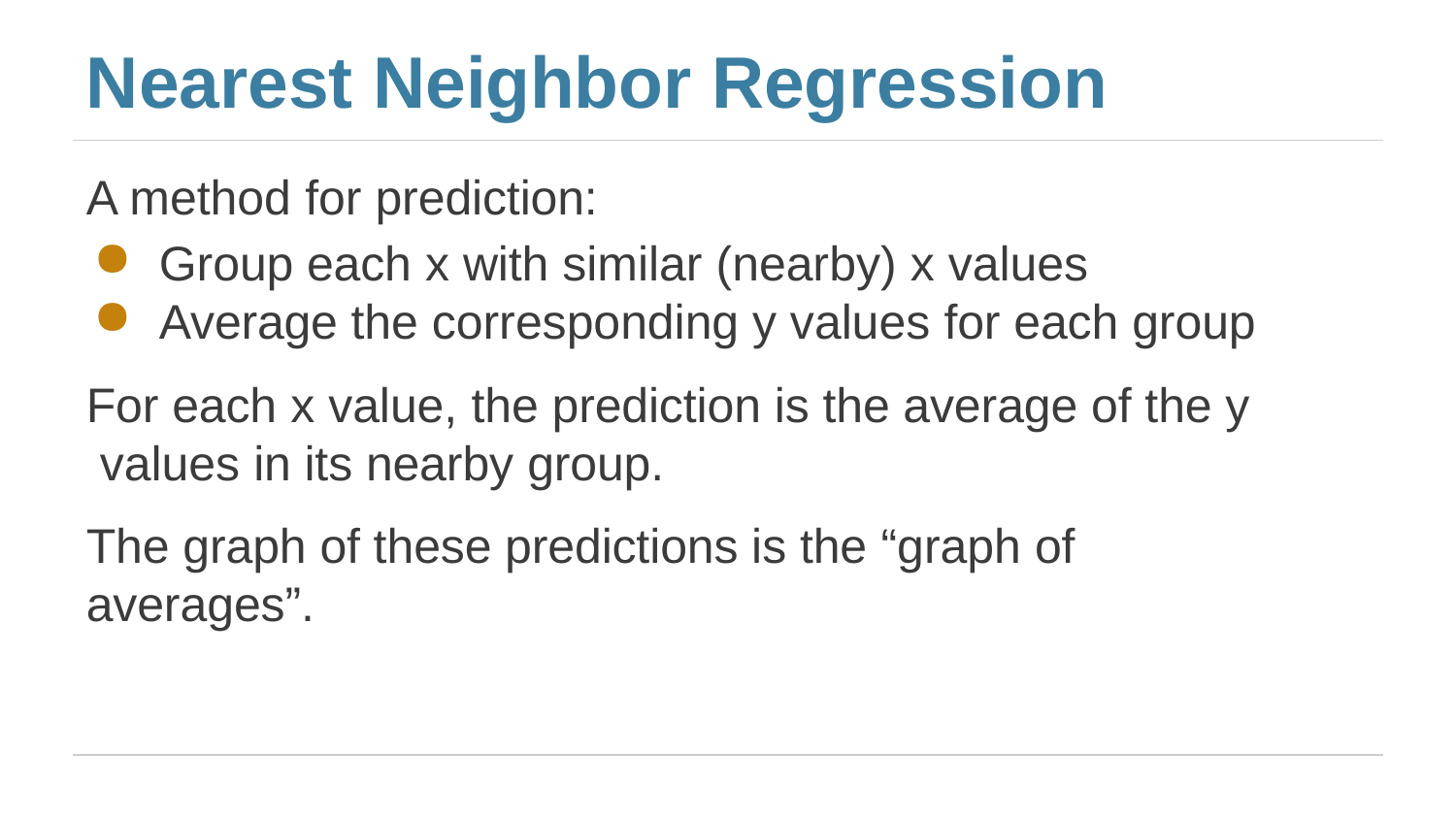

# Nearest Neighbor Regression
A method for prediction:
Group each x with similar (nearby) x values
Average the corresponding y values for each group
For each x value, the prediction is the average of the y  values in its nearby group.
The graph of these predictions is the “graph of averages”.